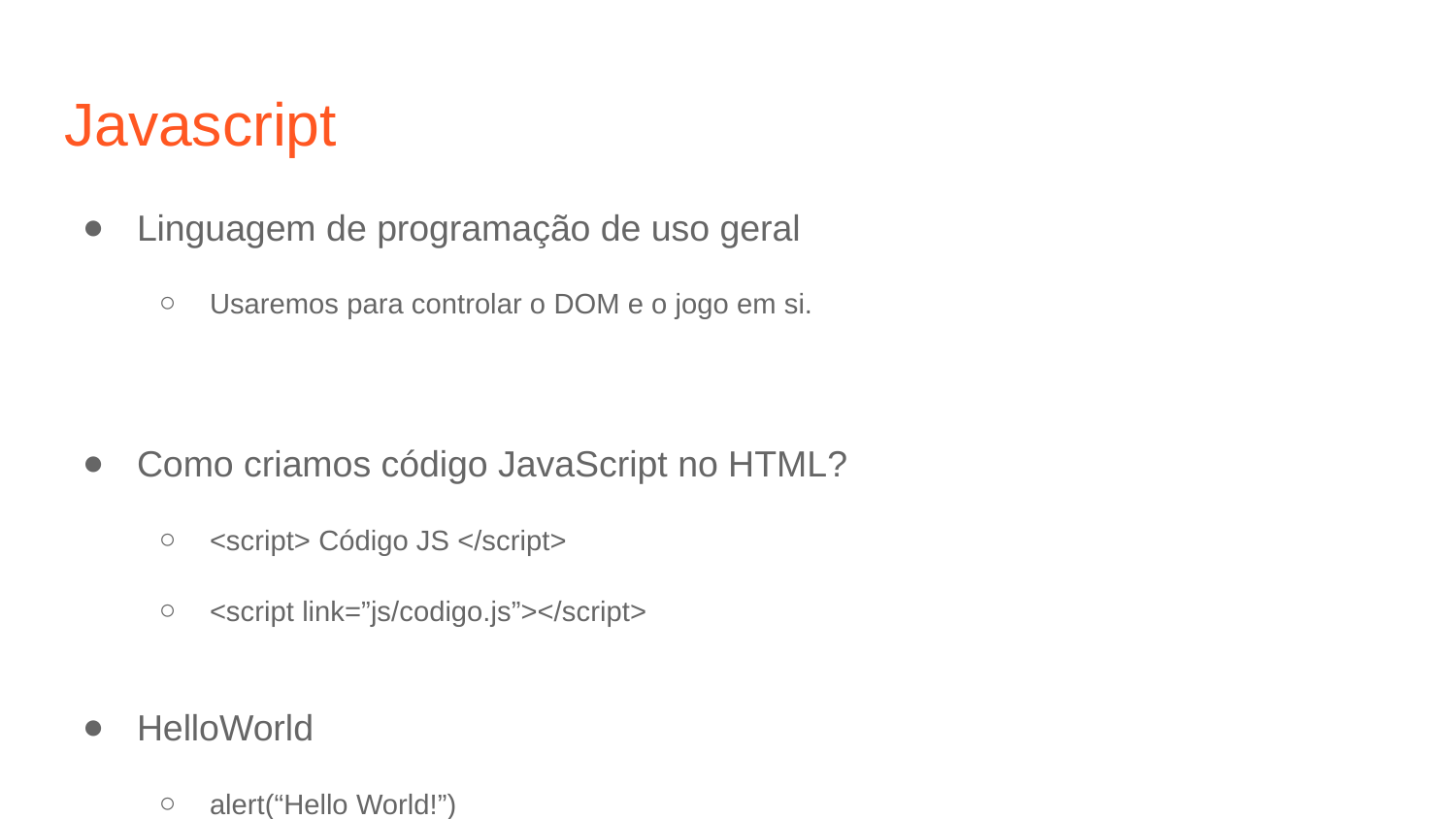

# Javascript
Linguagem de programação de uso geral
Usaremos para controlar o DOM e o jogo em si.

Como criamos código JavaScript no HTML?
<script> Código JS </script>
<script link=”js/codigo.js”></script>
HelloWorld
alert(“Hello World!”)